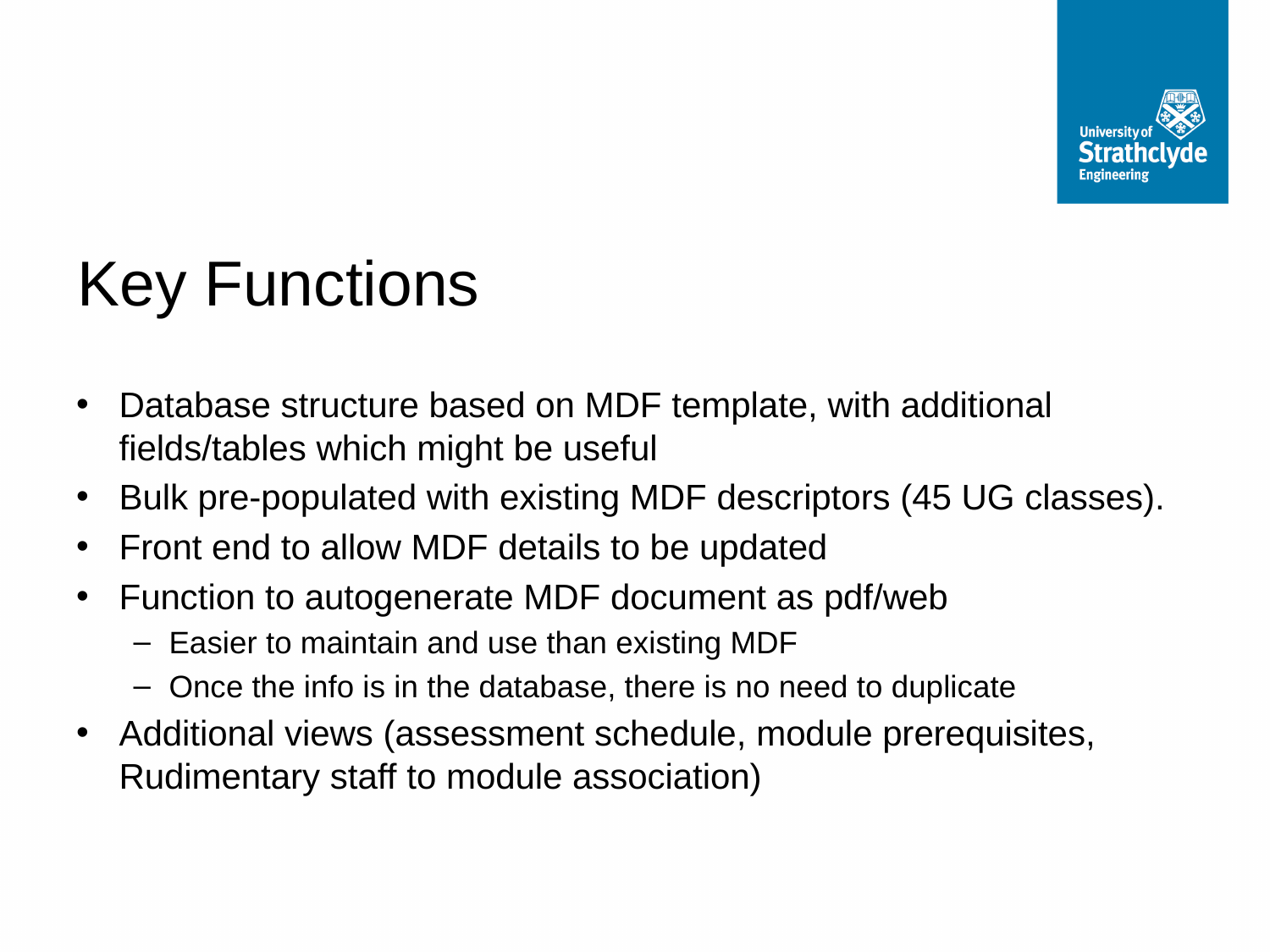

# Key Functions
Database structure based on MDF template, with additional fields/tables which might be useful
Bulk pre-populated with existing MDF descriptors (45 UG classes).
Front end to allow MDF details to be updated
Function to autogenerate MDF document as pdf/web
Easier to maintain and use than existing MDF
Once the info is in the database, there is no need to duplicate
Additional views (assessment schedule, module prerequisites, Rudimentary staff to module association)